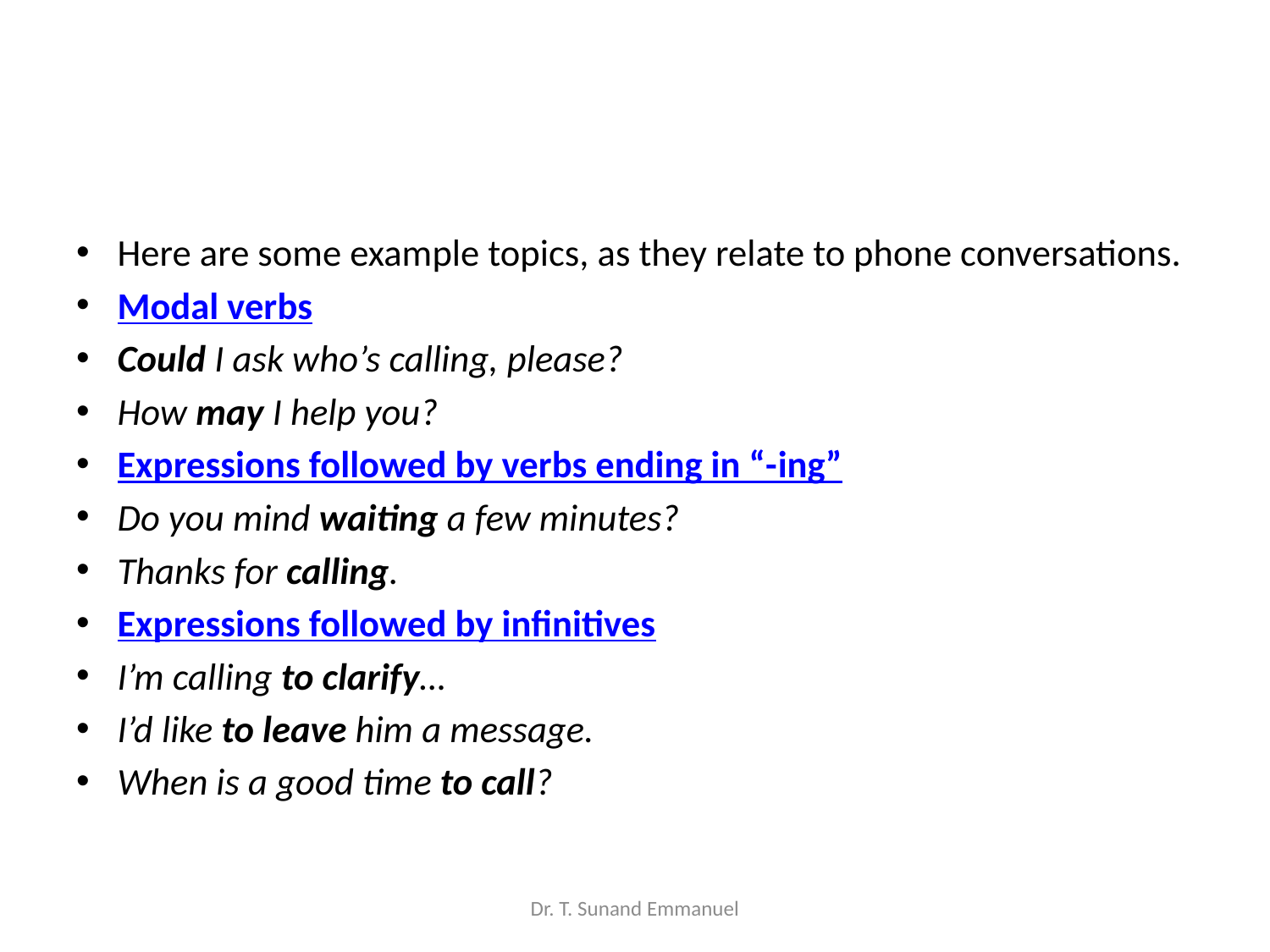

#
Here are some example topics, as they relate to phone conversations.
Modal verbs
Could I ask who’s calling, please?
How may I help you?
Expressions followed by verbs ending in “-ing”
Do you mind waiting a few minutes?
Thanks for calling.
Expressions followed by infinitives
I’m calling to clarify…
I’d like to leave him a message.
When is a good time to call?
Dr. T. Sunand Emmanuel